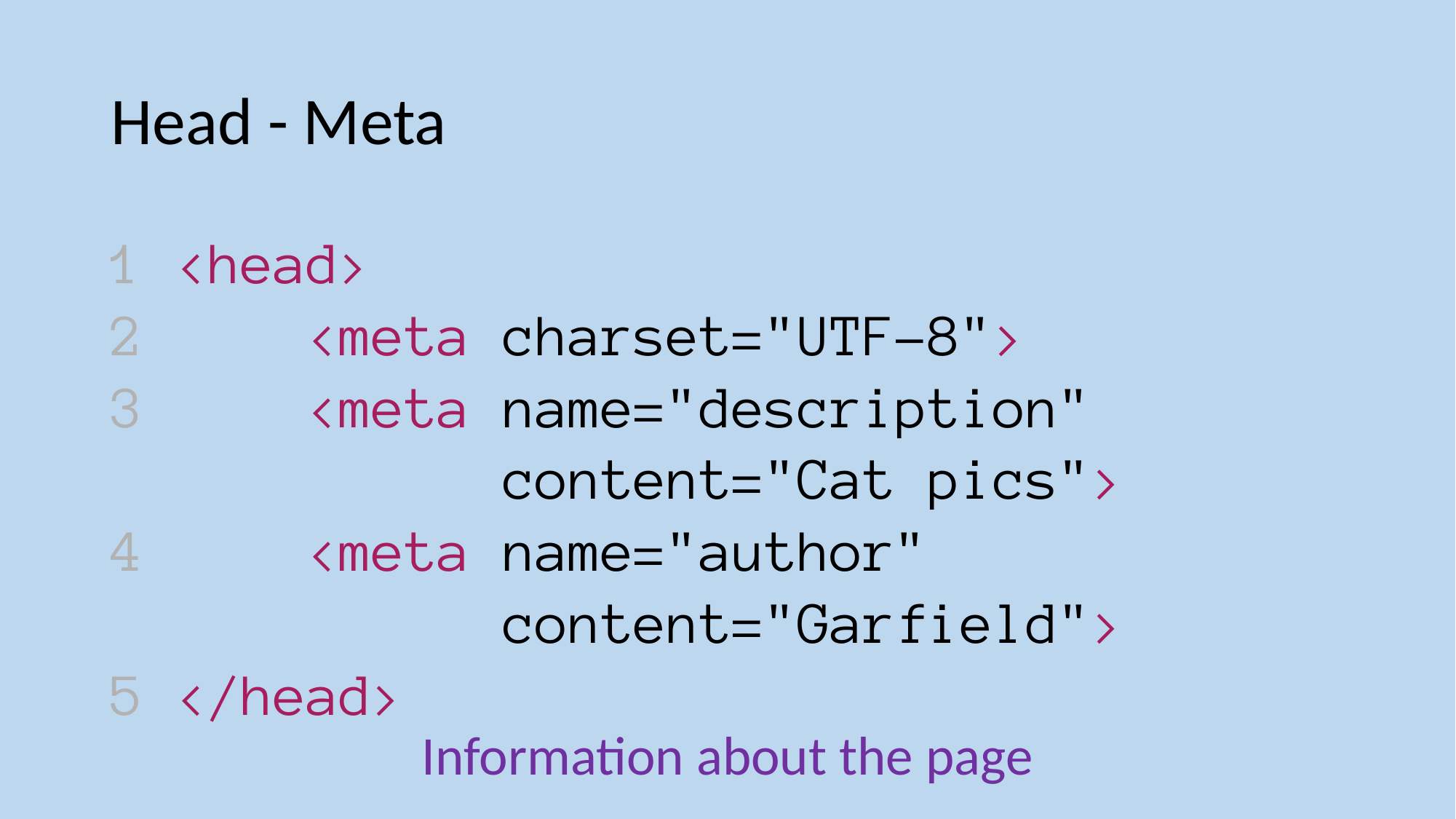

# Head - Meta
1 <head>
2     <meta charset="UTF-8">
3     <meta name="description"
            content="Cat pics">
4     <meta name="author"
            content="Garfield">
5 </head>
Information about the page